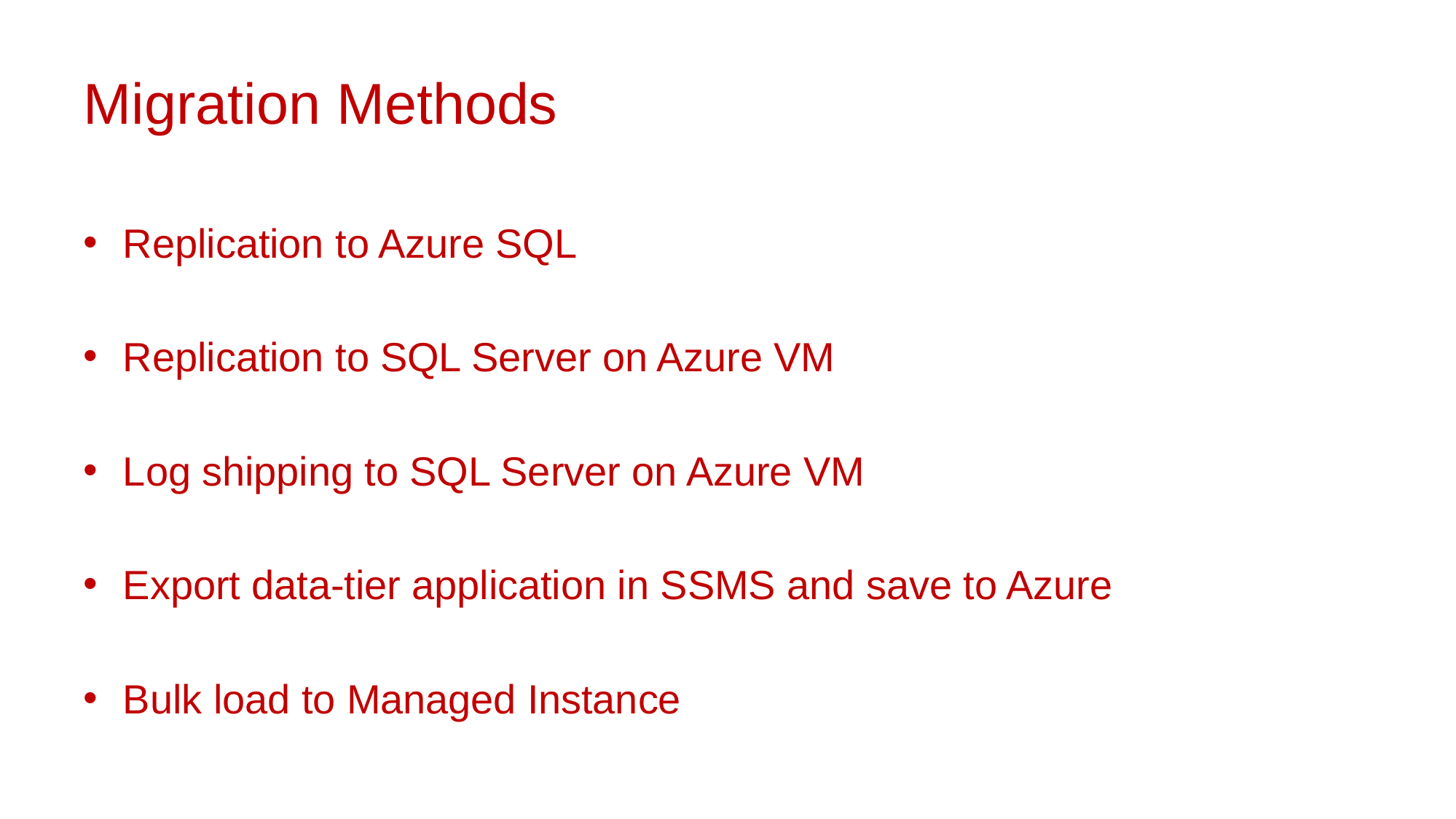

# Migration Methods
Replication to Azure SQL

Replication to SQL Server on Azure VM

Log shipping to SQL Server on Azure VM

Export data-tier application in SSMS and save to Azure

Bulk load to Managed Instance